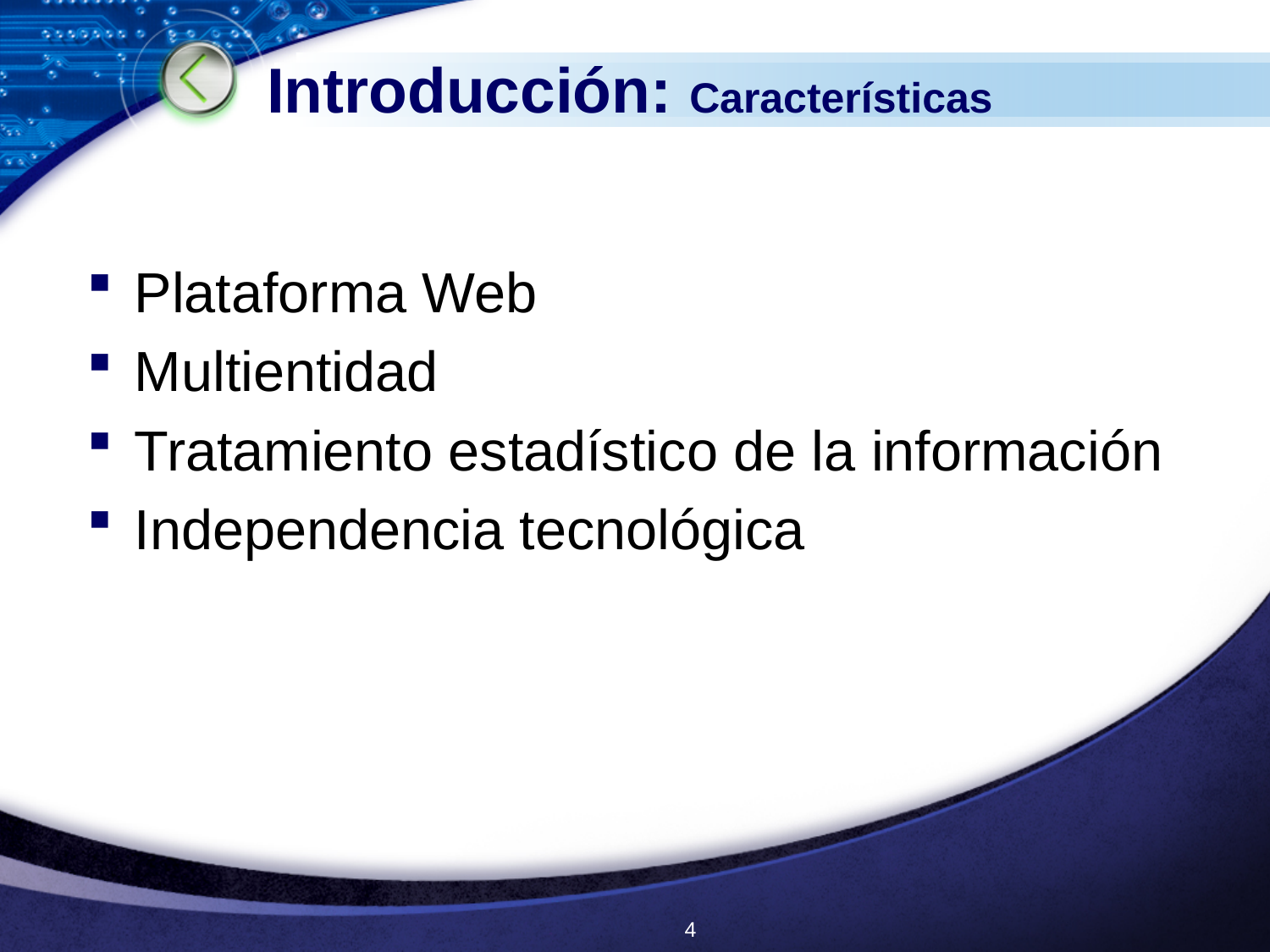

Introducción: Características
Plataforma Web
Multientidad
Tratamiento estadístico de la información
Independencia tecnológica

4